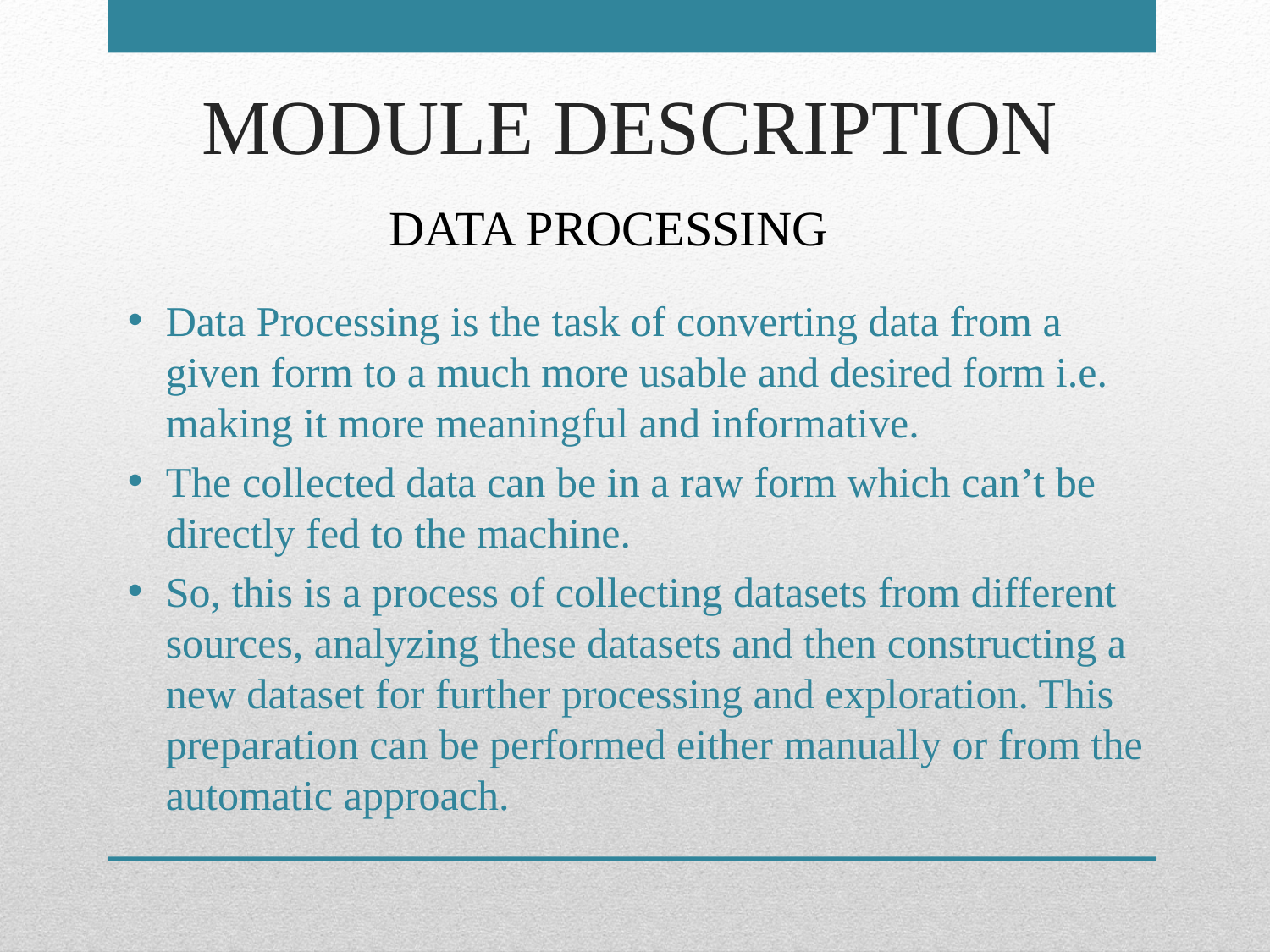

# MODULE DESCRIPTION
DATA PROCESSING
Data Processing is the task of converting data from a given form to a much more usable and desired form i.e. making it more meaningful and informative.
The collected data can be in a raw form which can’t be directly fed to the machine.
So, this is a process of collecting datasets from different sources, analyzing these datasets and then constructing a new dataset for further processing and exploration. This preparation can be performed either manually or from the automatic approach.